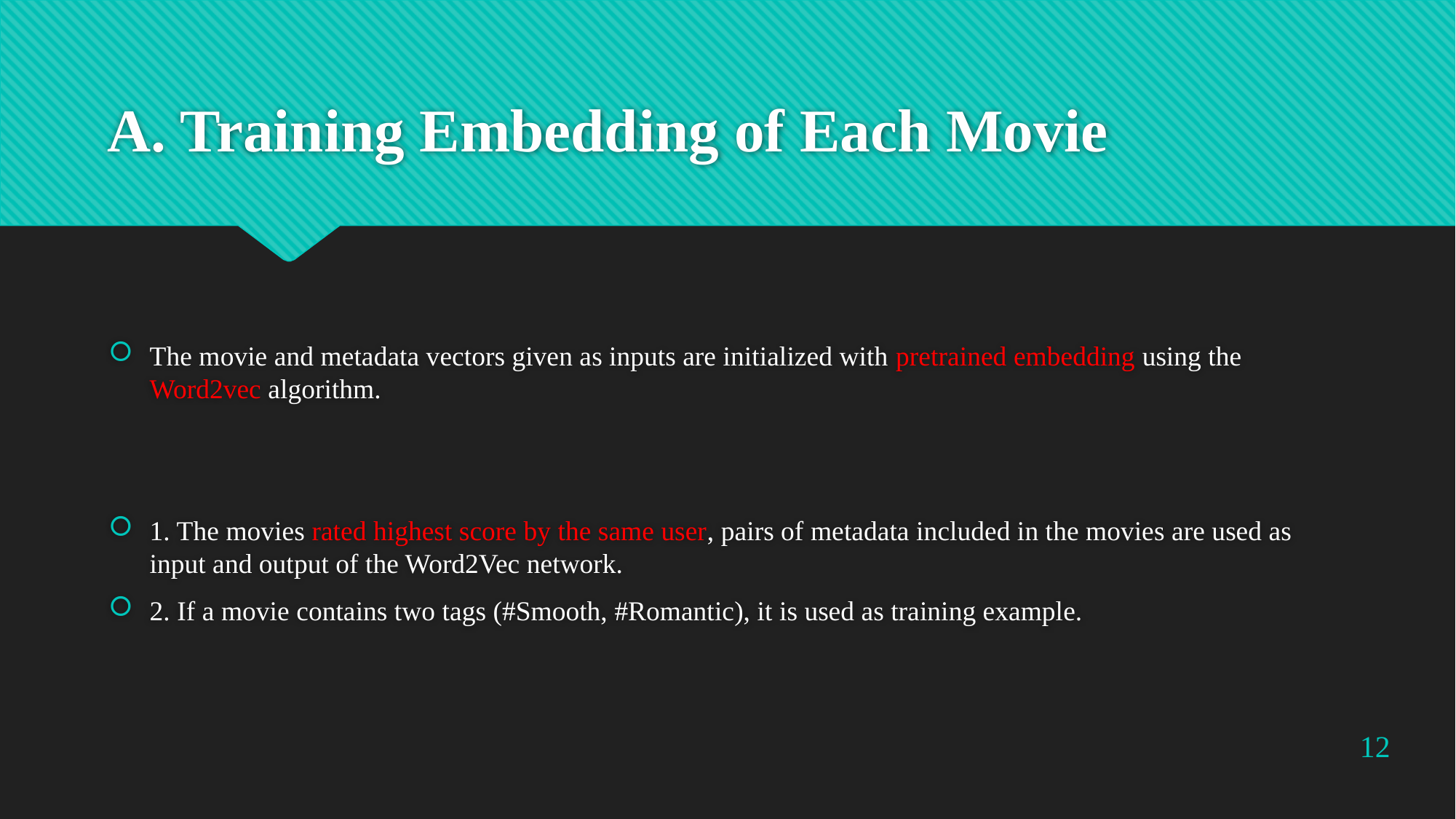

# A. Training Embedding of Each Movie
The movie and metadata vectors given as inputs are initialized with pretrained embedding using the Word2vec algorithm.

1. The movies rated highest score by the same user, pairs of metadata included in the movies are used as input and output of the Word2Vec network.
2. If a movie contains two tags (#Smooth, #Romantic), it is used as training example.
12